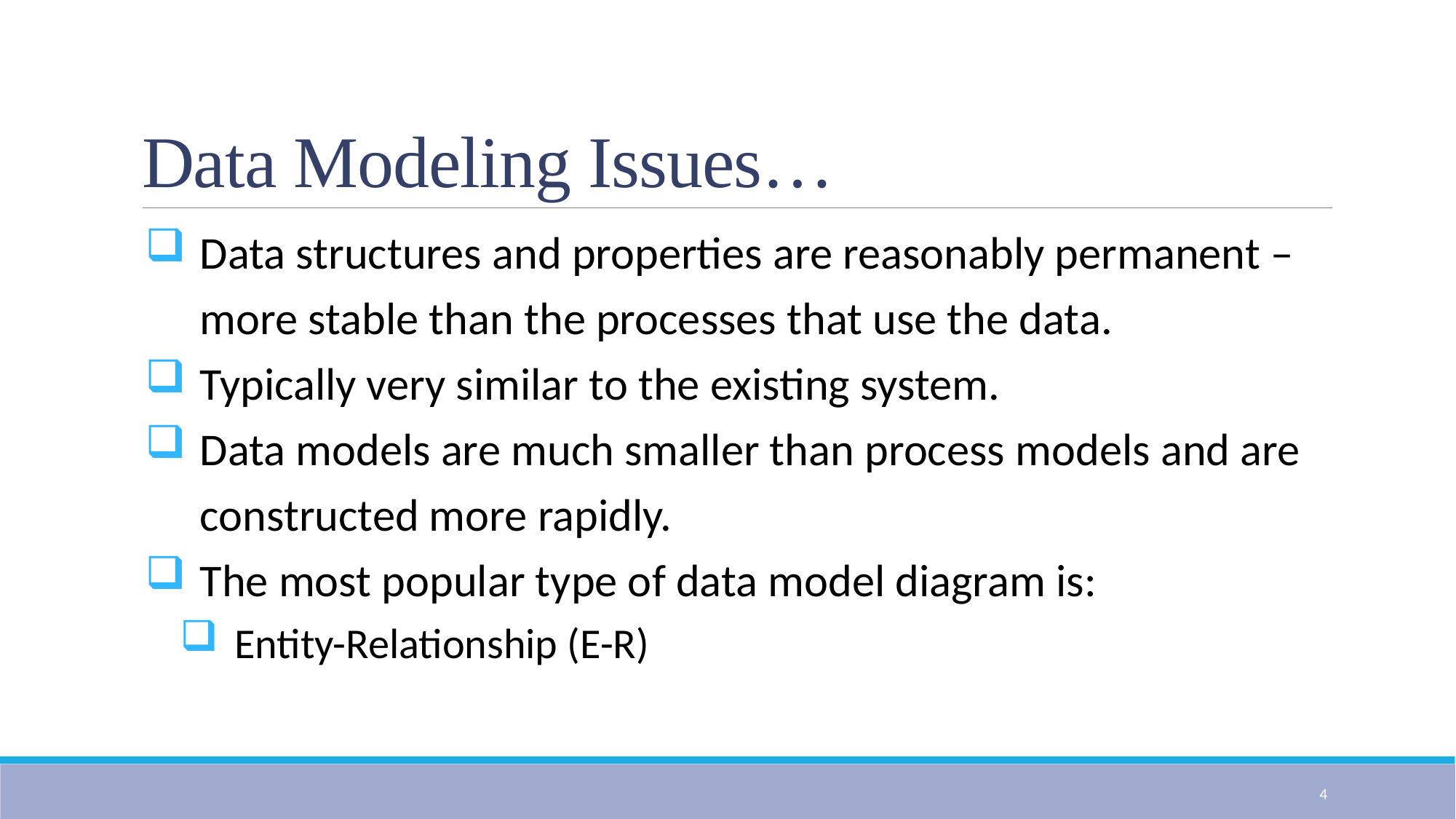

# Data Modeling Issues…
Data structures and properties are reasonably permanent –more stable than the processes that use the data.
Typically very similar to the existing system.
Data models are much smaller than process models and are constructed more rapidly.
The most popular type of data model diagram is:
Entity-Relationship (E-R)
4